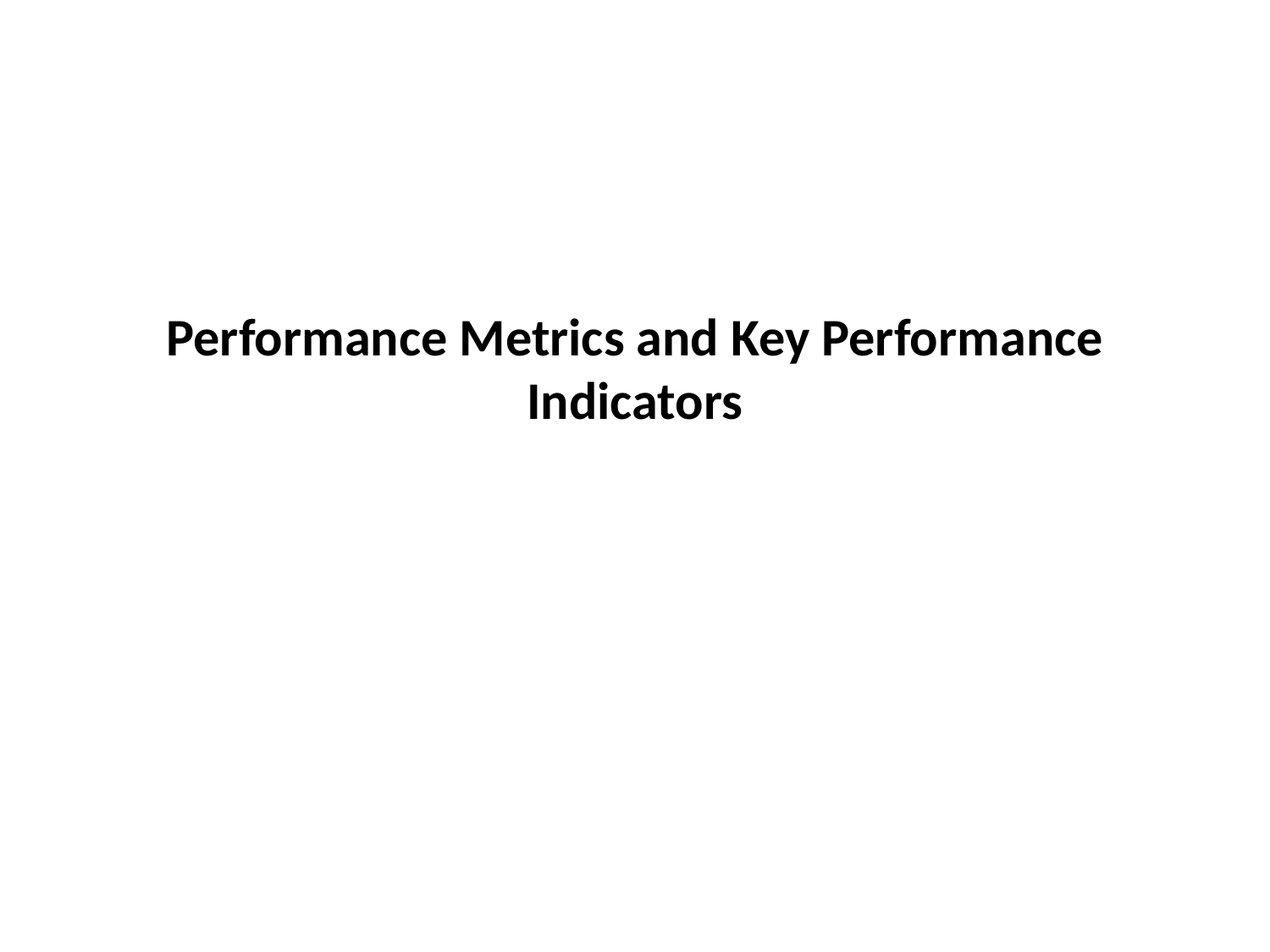

# Performance Metrics and Key Performance Indicators